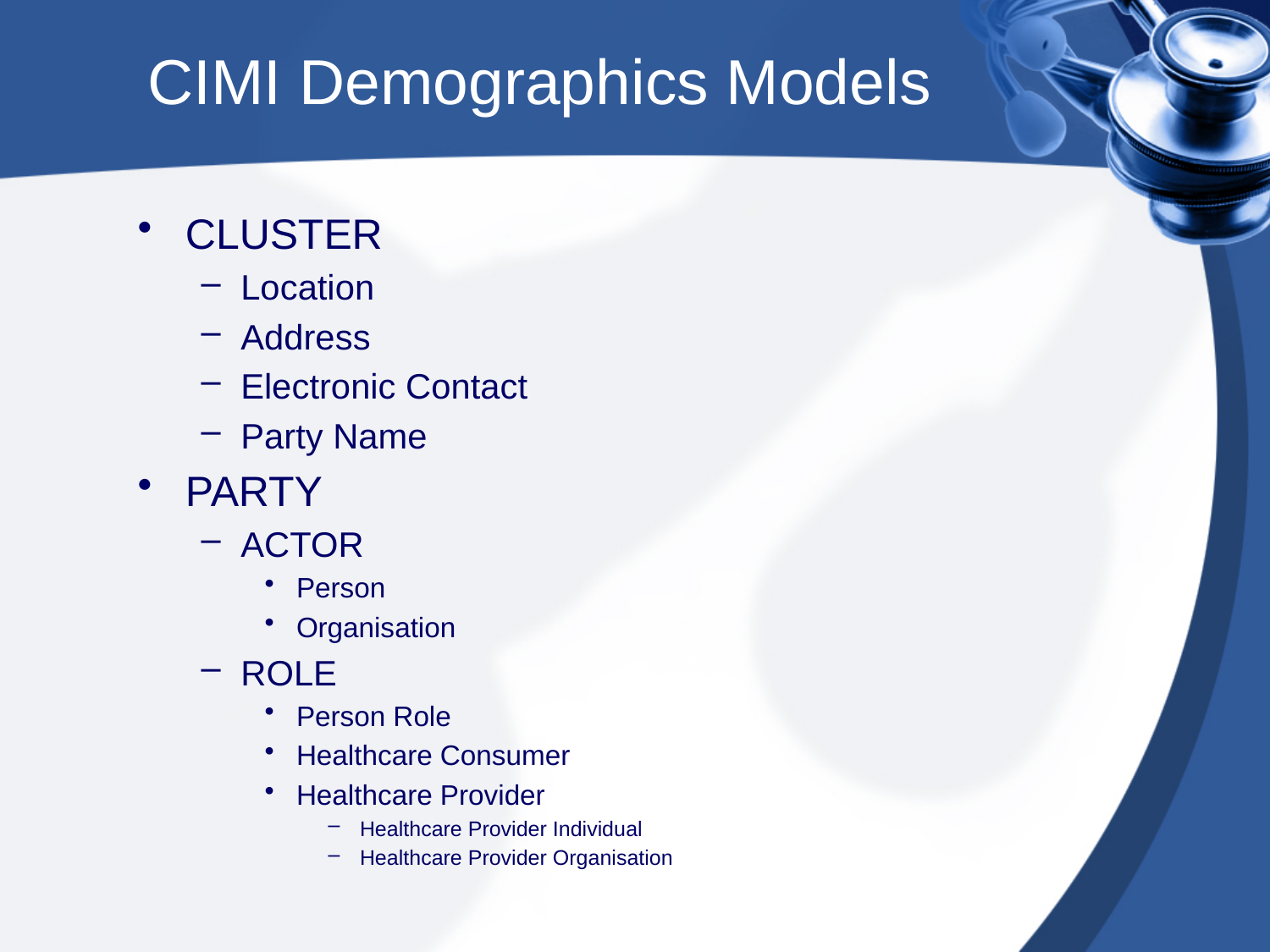

# CIMI Demographics Models
CLUSTER
Location
Address
Electronic Contact
Party Name
PARTY
ACTOR
Person
Organisation
ROLE
Person Role
Healthcare Consumer
Healthcare Provider
Healthcare Provider Individual
Healthcare Provider Organisation